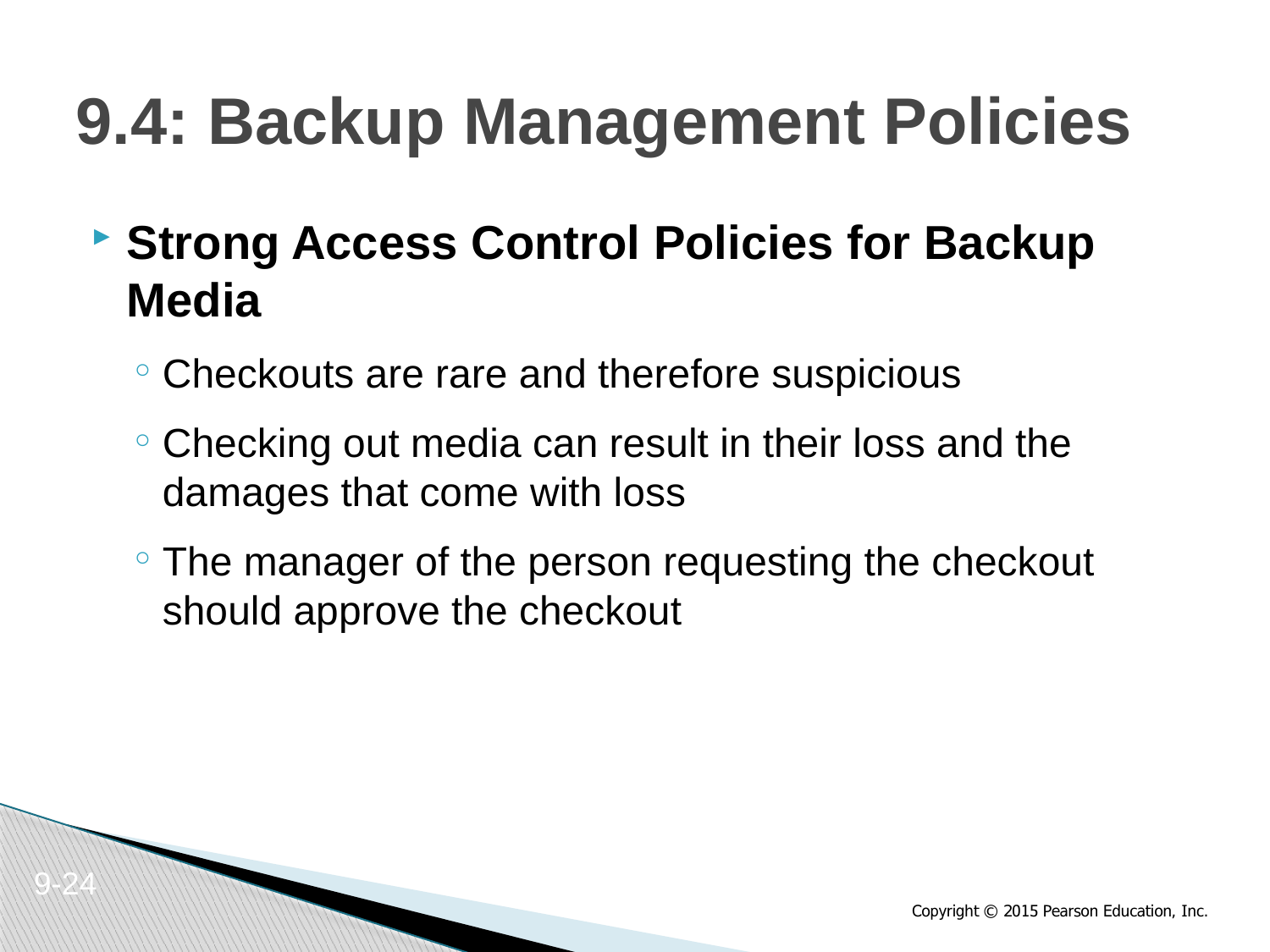

# 9.4: Backup Management Policies
Strong Access Control Policies for Backup Media
Checkouts are rare and therefore suspicious
Checking out media can result in their loss and the damages that come with loss
The manager of the person requesting the checkout should approve the checkout

9-24